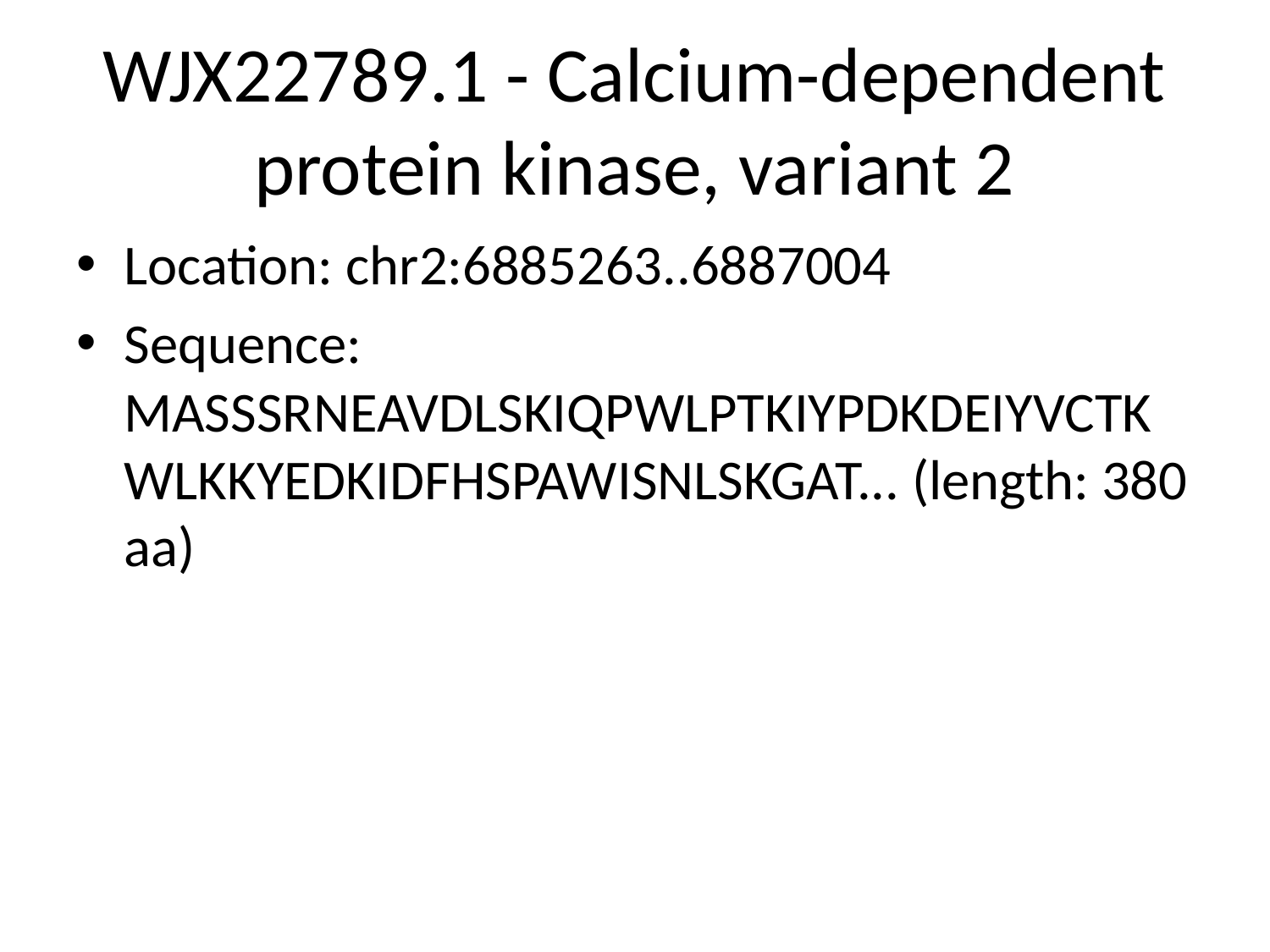

# WJX22789.1 - Calcium-dependent protein kinase, variant 2
Location: chr2:6885263..6887004
Sequence: MASSSRNEAVDLSKIQPWLPTKIYPDKDEIYVCTKWLKKYEDKIDFHSPAWISNLSKGAT... (length: 380 aa)